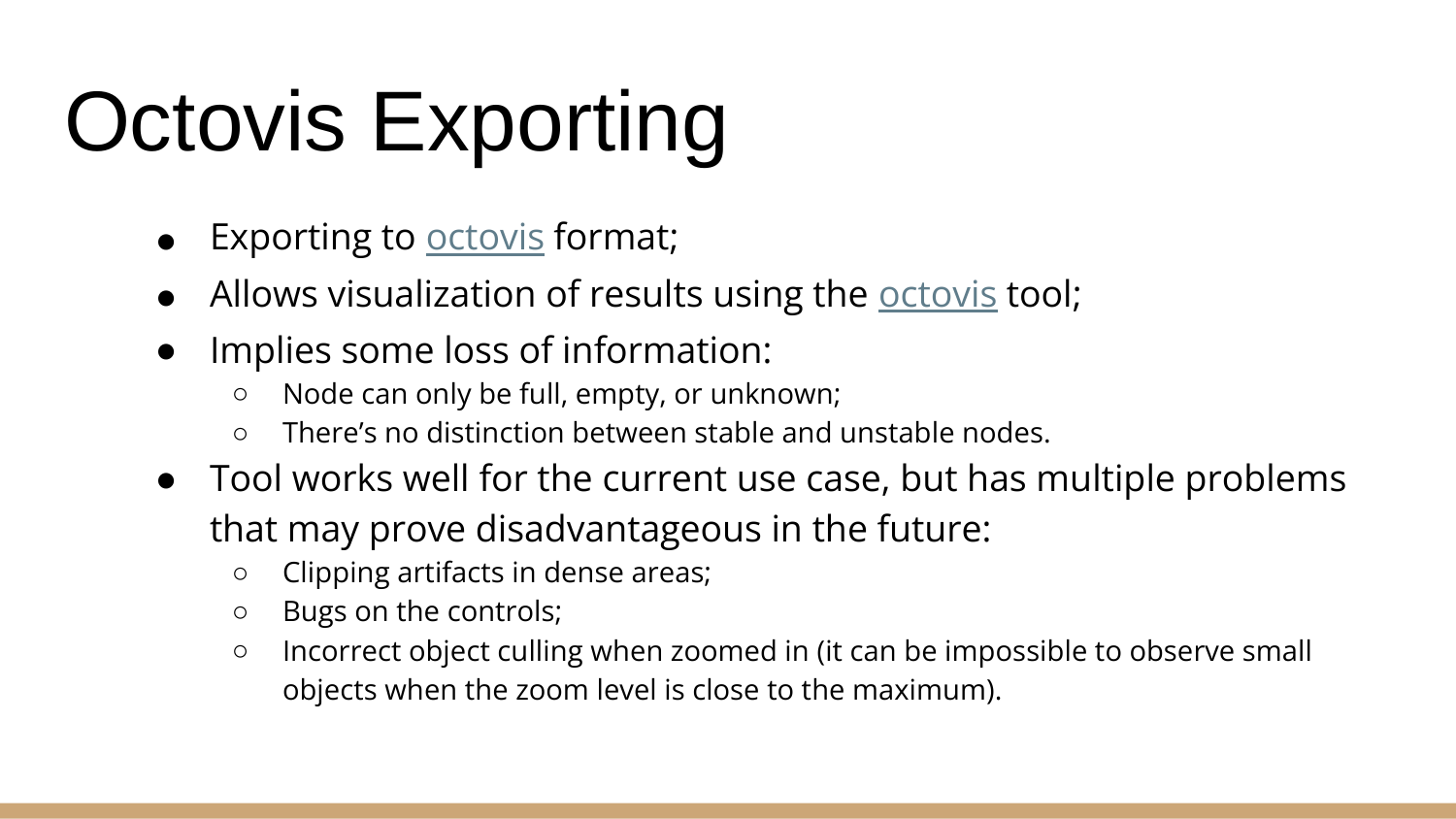

# Octovis Exporting
Exporting to octovis format;
Allows visualization of results using the octovis tool;
Implies some loss of information:
Node can only be full, empty, or unknown;
There’s no distinction between stable and unstable nodes.
Tool works well for the current use case, but has multiple problems that may prove disadvantageous in the future:
Clipping artifacts in dense areas;
Bugs on the controls;
Incorrect object culling when zoomed in (it can be impossible to observe small objects when the zoom level is close to the maximum).